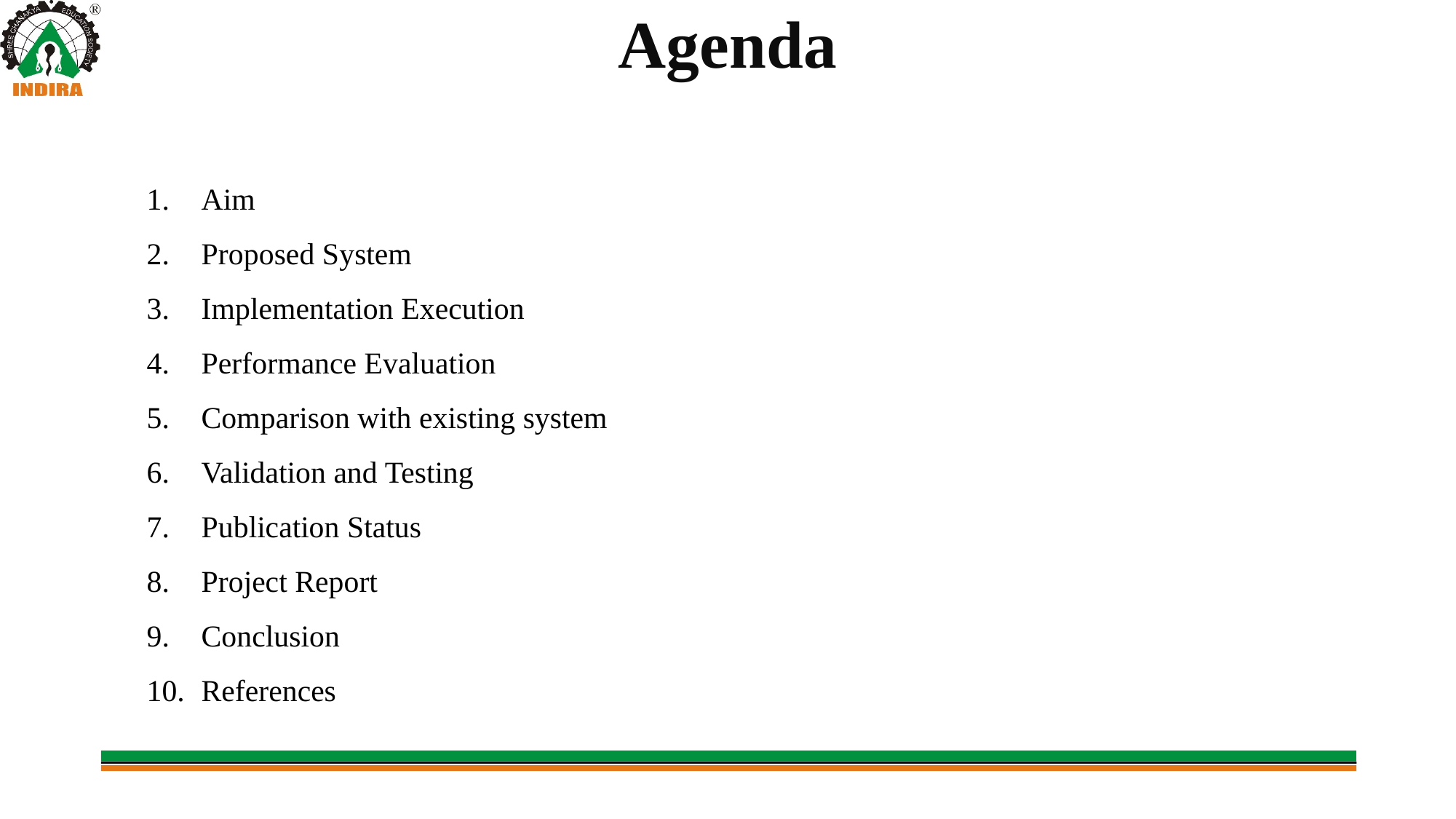

Agenda
Aim
Proposed System
Implementation Execution
Performance Evaluation
Comparison with existing system
Validation and Testing
Publication Status
Project Report
Conclusion
References